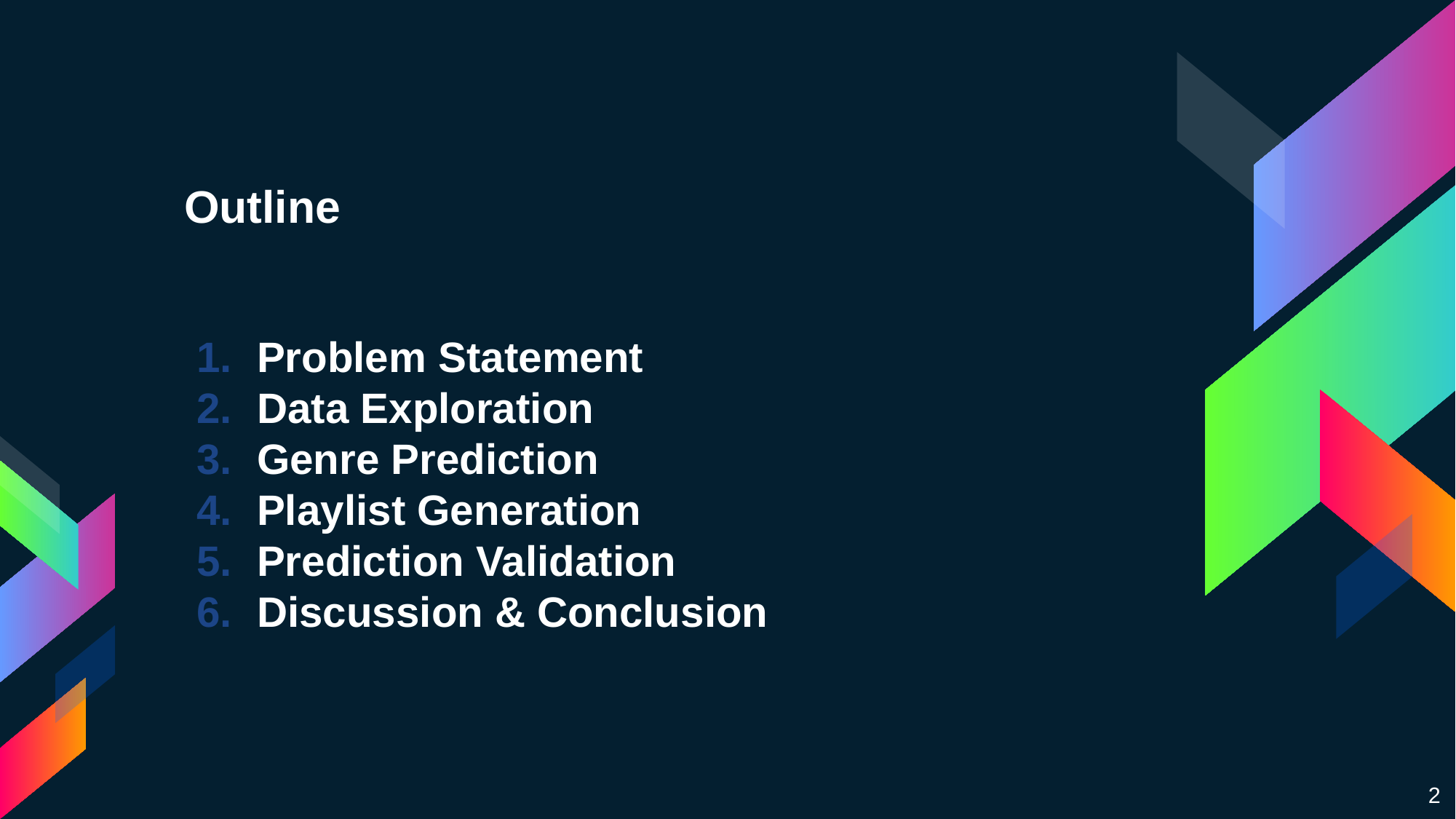

# Outline
Problem Statement
Data Exploration
Genre Prediction
Playlist Generation
Prediction Validation
Discussion & Conclusion
2